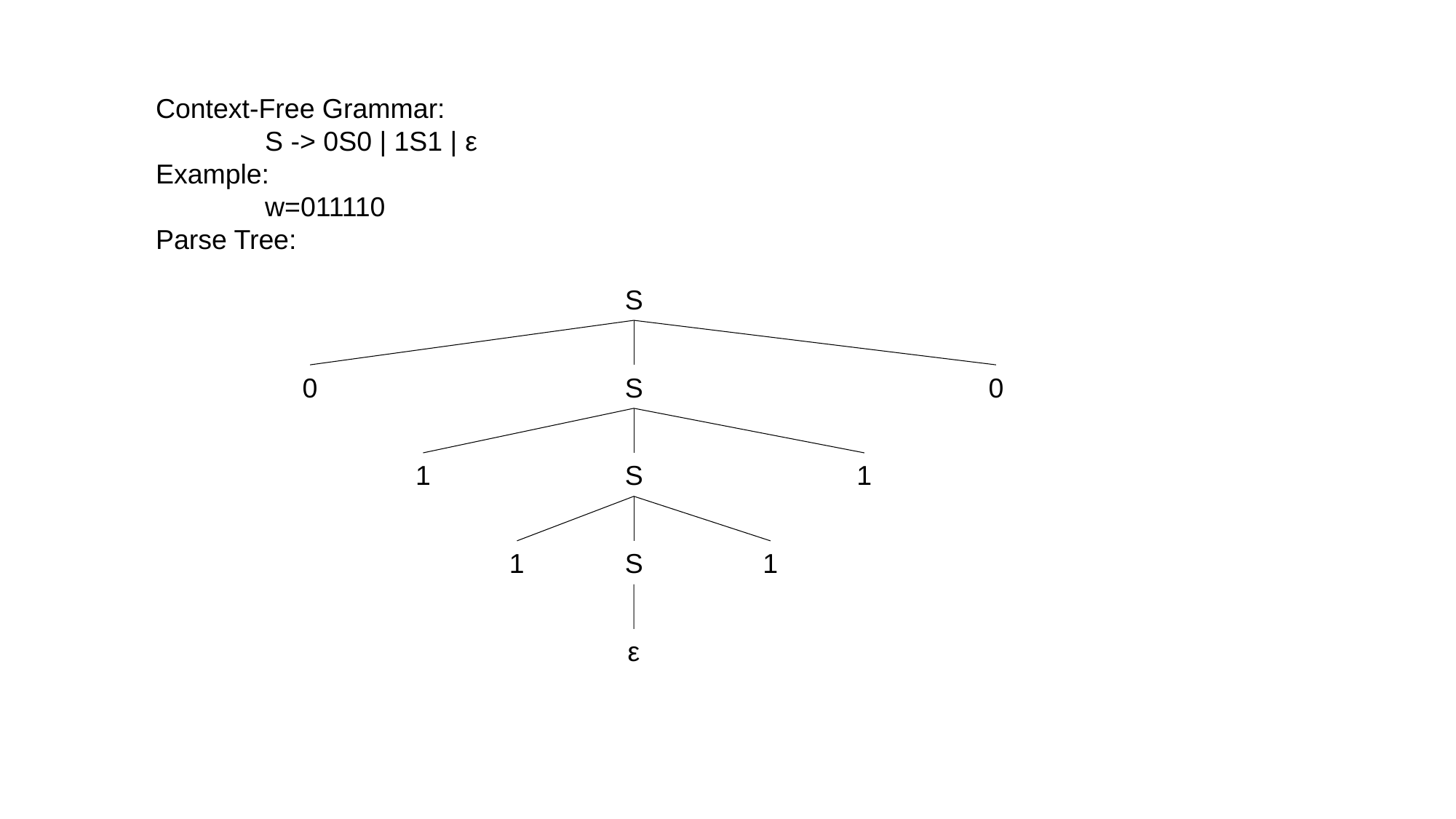

Context-Free Grammar:
	S -> 0S0 | 1S1 | ε
Example:
	w=011110
Parse Tree:

S
0
S
0
1
S
1
1
S
1
ε